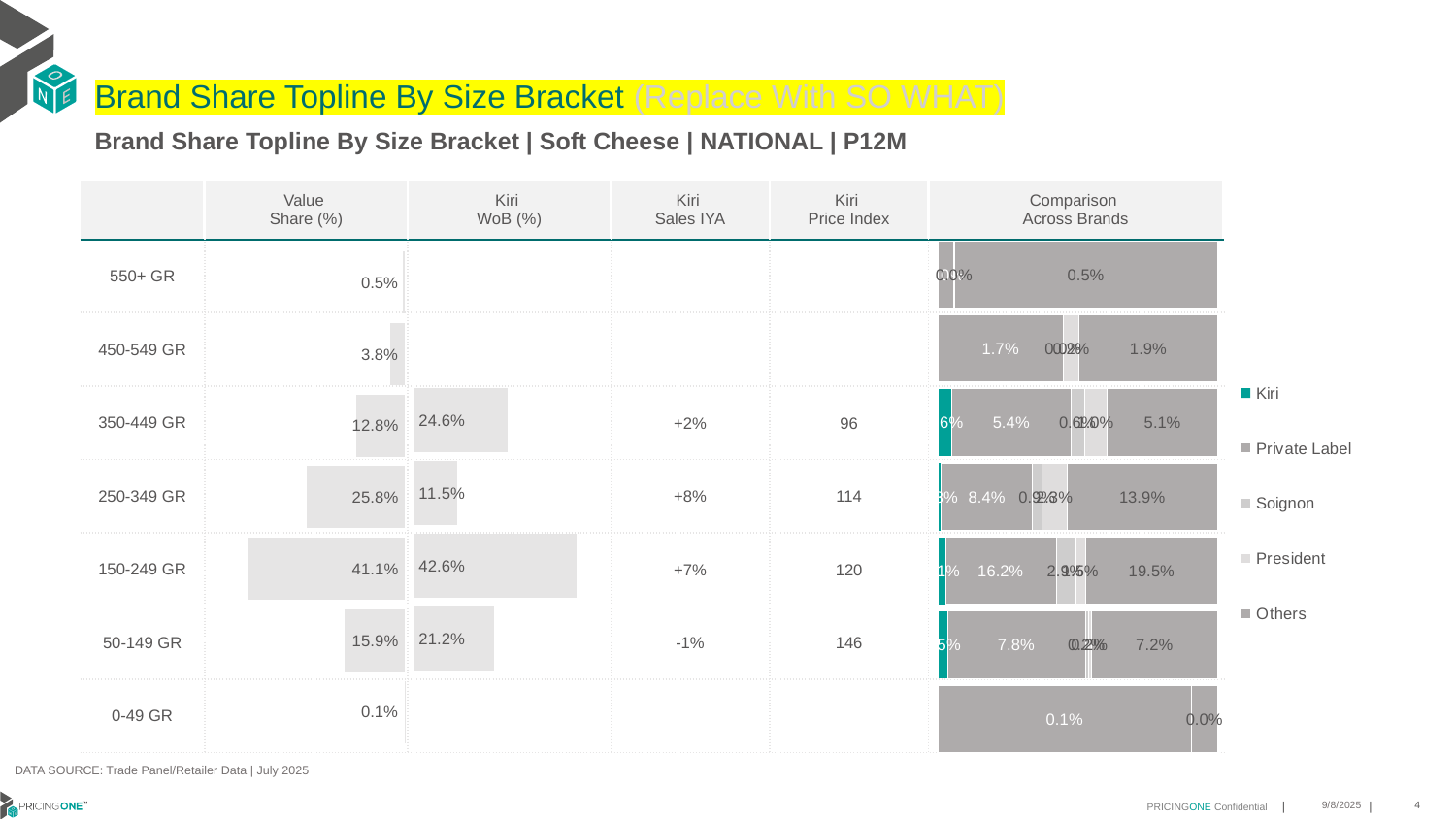

# Brand Share Topline By Size Bracket (Replace With SO WHAT)
Brand Share Topline By Size Bracket | Soft Cheese | NATIONAL | P12M
|  | Value Share (%) | Kiri WoB (%) | Kiri Sales IYA | Kiri Price Index | Comparison Across Brands |
| --- | --- | --- | --- | --- | --- |
| 550+ GR |  |  |  |  |  |
| 450-549 GR |  |  |  |  |  |
| 350-449 GR |  |  | +2% | 96 |  |
| 250-349 GR |  |  | +8% | 114 |  |
| 150-249 GR |  |  | +7% | 120 |  |
| 50-149 GR |  |  | -1% | 146 |  |
| 0-49 GR |  |  |  |  |  |

### Chart

| Category | Kiri | Private Label | Soignon | President | Others |
|---|---|---|---|---|---|
| 550+ GR | None | 0.00027625222054821565 | 4.089432192156379e-06 | None | 0.00457755314644905 |
| 450-549 GR | None | 0.01708817635472995 | 6.111725931750325e-05 | 0.002099538194306373 | 0.018973145442450153 |
| 350-449 GR | 0.006385892535120031 | 0.05448774731580613 | 0.006103869994369449 | 0.010335765050964368 | 0.050729338738604954 |
| 250-349 GR | 0.0029915191407270925 | 0.08398628649488685 | 0.008934910639611441 | 0.022876840523554667 | 0.13916456013754216 |
| 150-249 GR | 0.011052584802033345 | 0.1623279836162009 | 0.028521427643624298 | 0.014996881925699021 | 0.19459371809027548 |
| 50-149 GR | 0.005491816957508146 | 0.077951035897219 | 0.0016110242290618578 | 0.0017350804796548403 | 0.07187523125660737 |
| 0-49 GR | None | 0.0006935730631272527 | None | None | 7.303941780794428e-05 |

### Chart

| Category | Value Share |
|---|---|
|  | 0.004857894799189421 |

### Chart

| Category | Brand WoB % |
|---|---|
|  | None |
DATA SOURCE: Trade Panel/Retailer Data | July 2025

9/8/2025
4